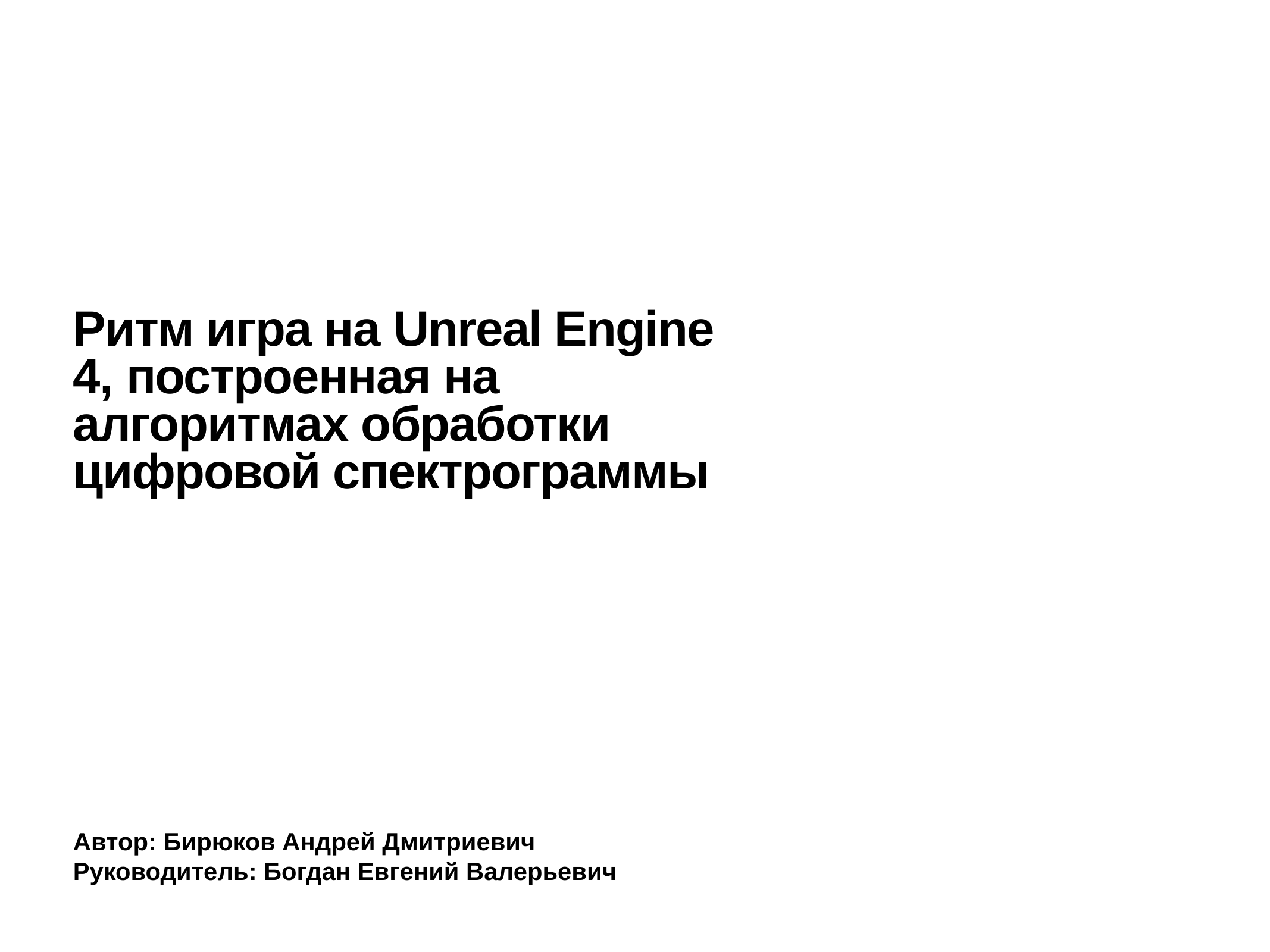

# Ритм игра на Unreal Engine 4, построенная на алгоритмах обработки цифровой спектрограммы

Автор: Бирюков Андрей Дмитриевич
Руководитель: Богдан Евгений Валерьевич